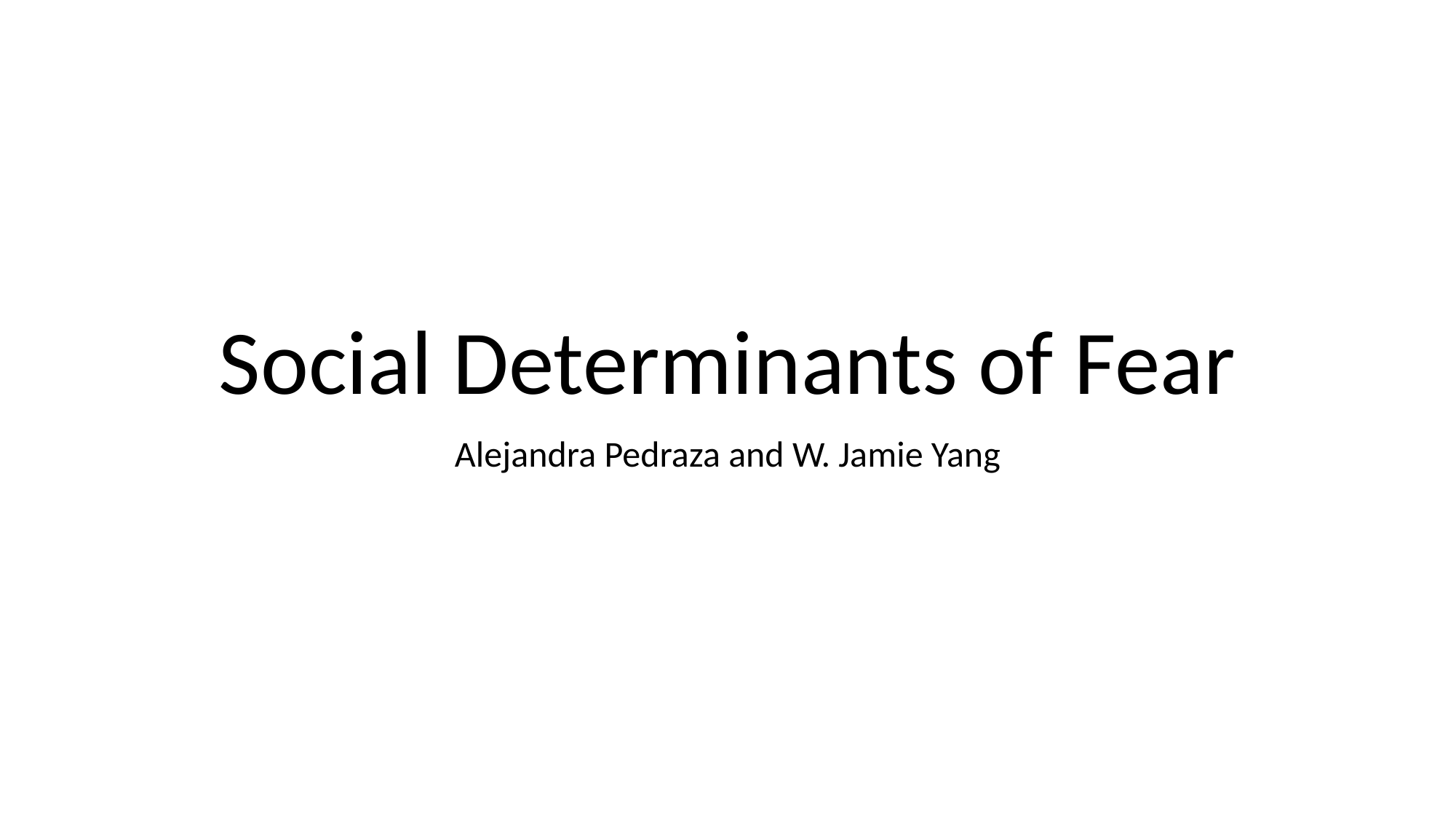

# Social Determinants of Fear
Alejandra Pedraza and W. Jamie Yang